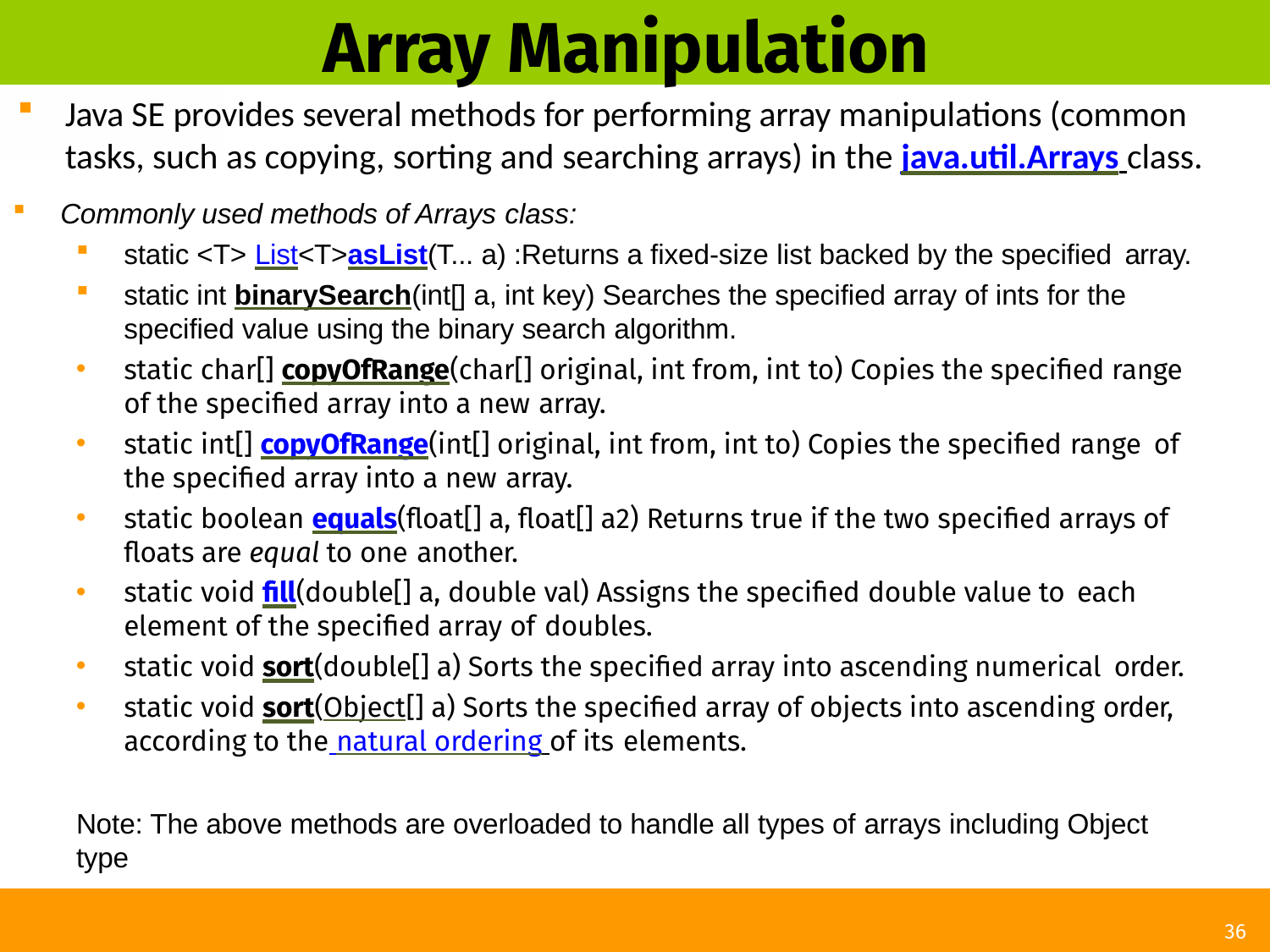

# Array Manipulation
Java SE provides several methods for performing array manipulations (common  tasks, such as copying, sorting and searching arrays) in the java.util.Arrays class.
Commonly used methods of Arrays class:
static <T> List<T>asList(T... a) :Returns a fixed-size list backed by the specified array.
static int binarySearch(int[] a, int key) Searches the specified array of ints for the  specified value using the binary search algorithm.
static char[] copyOfRange(char[] original, int from, int to) Copies the specified range  of the specified array into a new array.
static int[] copyOfRange(int[] original, int from, int to) Copies the specified range of
the specified array into a new array.
static boolean equals(float[] a, float[] a2) Returns true if the two specified arrays of  floats are equal to one another.
static void fill(double[] a, double val) Assigns the specified double value to each
element of the specified array of doubles.
static void sort(double[] a) Sorts the specified array into ascending numerical order.
static void sort(Object[] a) Sorts the specified array of objects into ascending order,  according to the natural ordering of its elements.

Note: The above methods are overloaded to handle all types of arrays including Object type
36